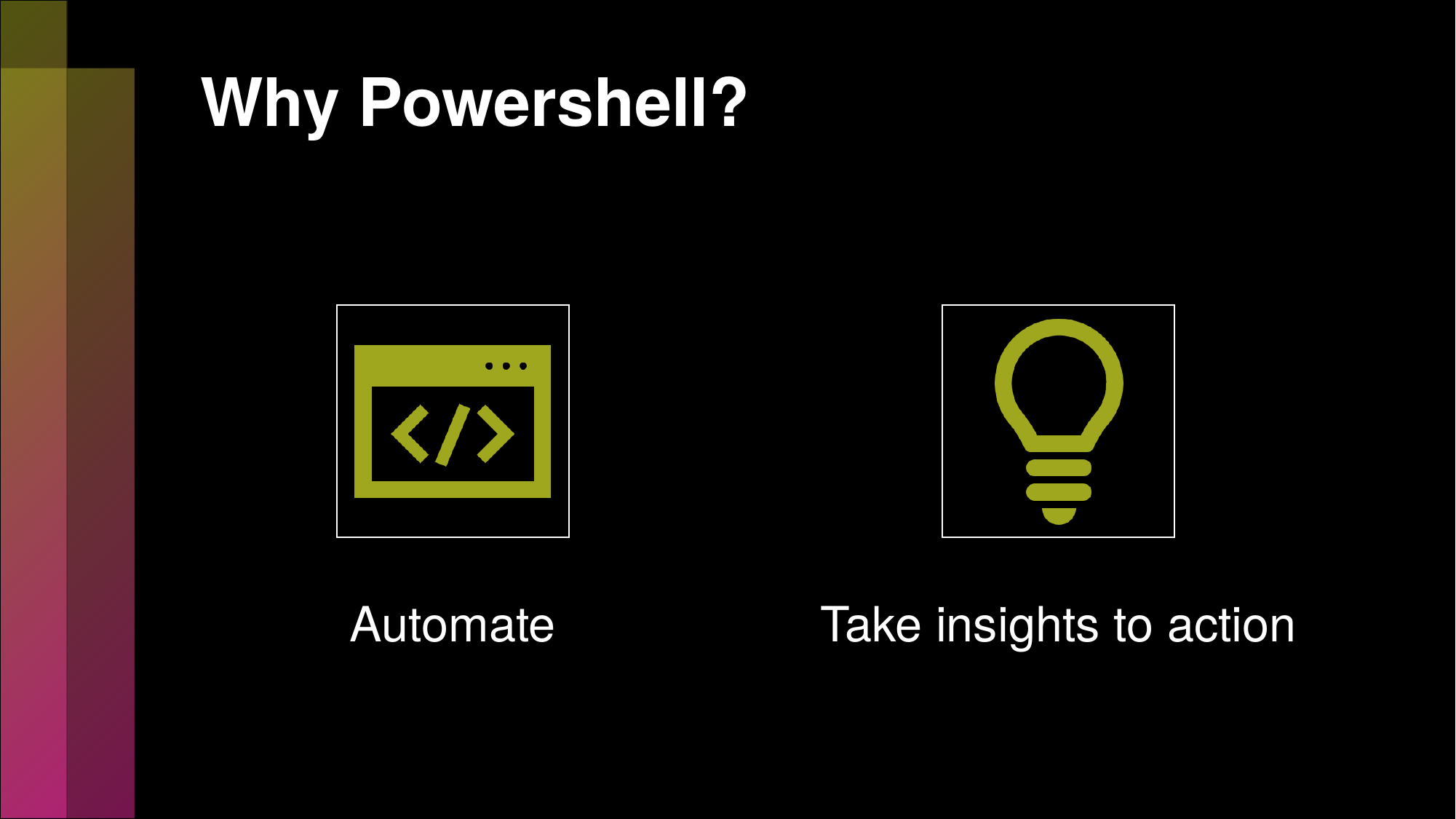

# Why Powershell?
Automate
Take insights to action